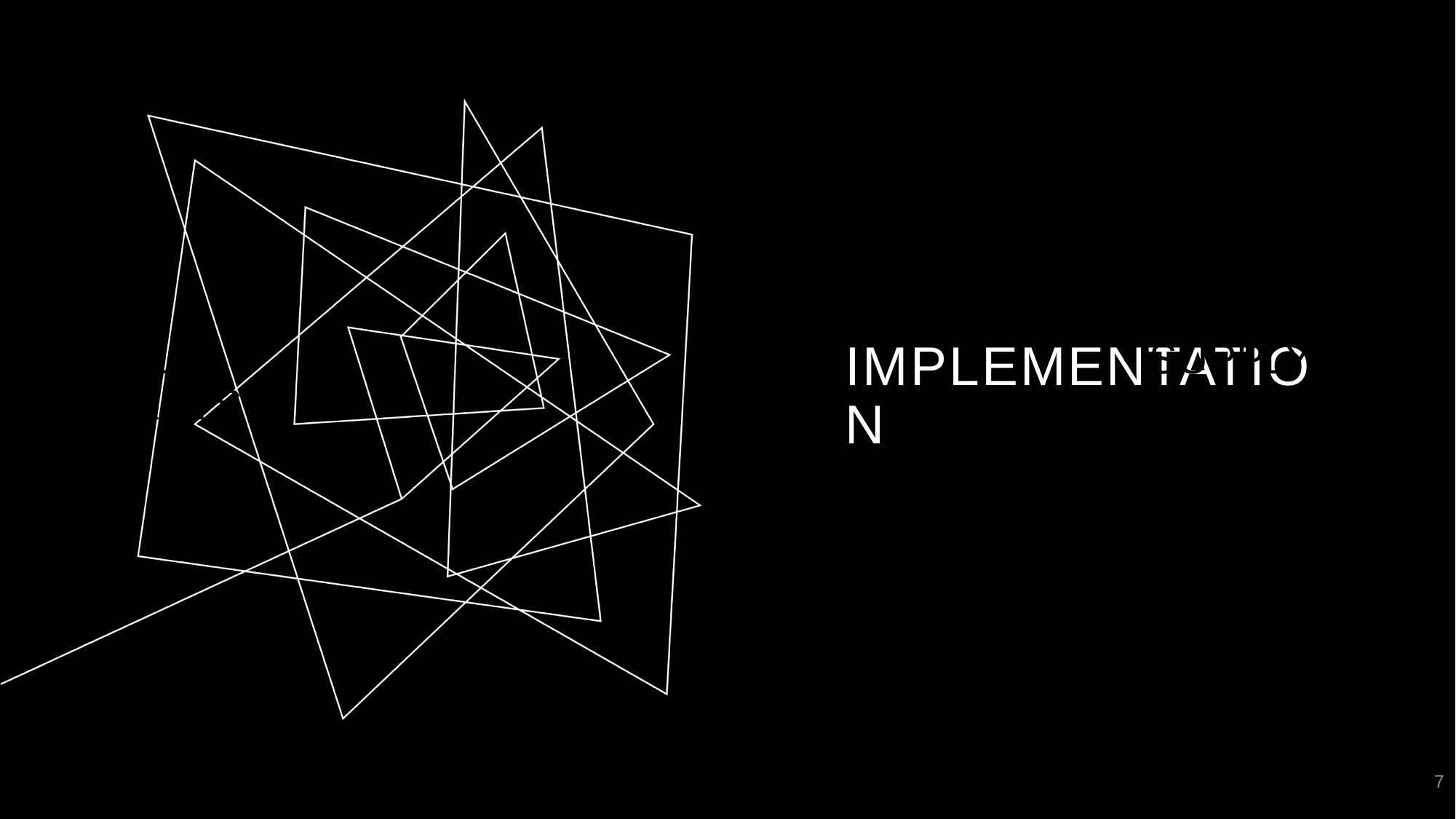

# Implementation
NICHE MARKETS
SUPPLY CHAINS
7